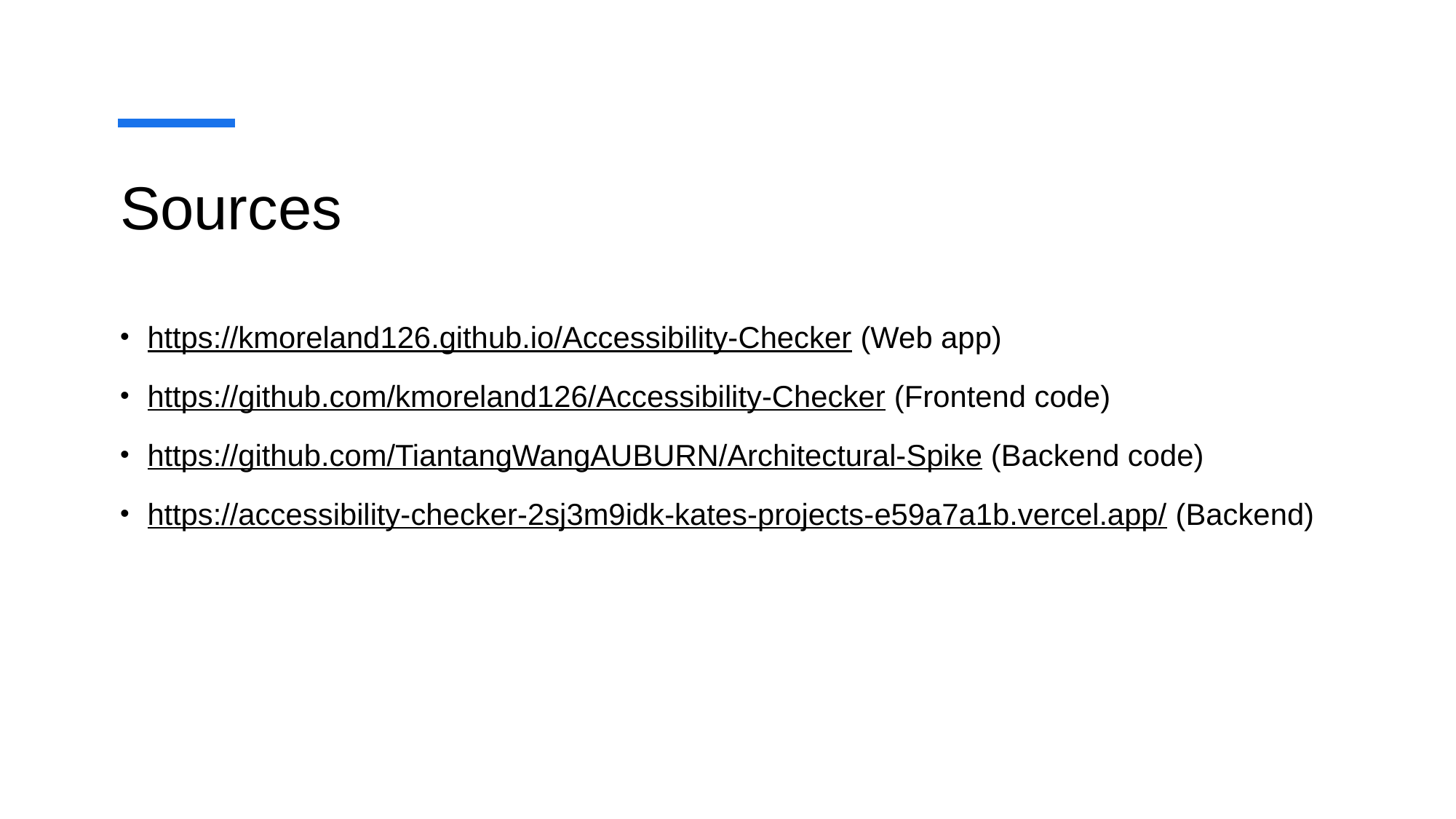

# Sources
https://kmoreland126.github.io/Accessibility-Checker (Web app)
https://github.com/kmoreland126/Accessibility-Checker (Frontend code)
https://github.com/TiantangWangAUBURN/Architectural-Spike (Backend code)
https://accessibility-checker-2sj3m9idk-kates-projects-e59a7a1b.vercel.app/ (Backend)